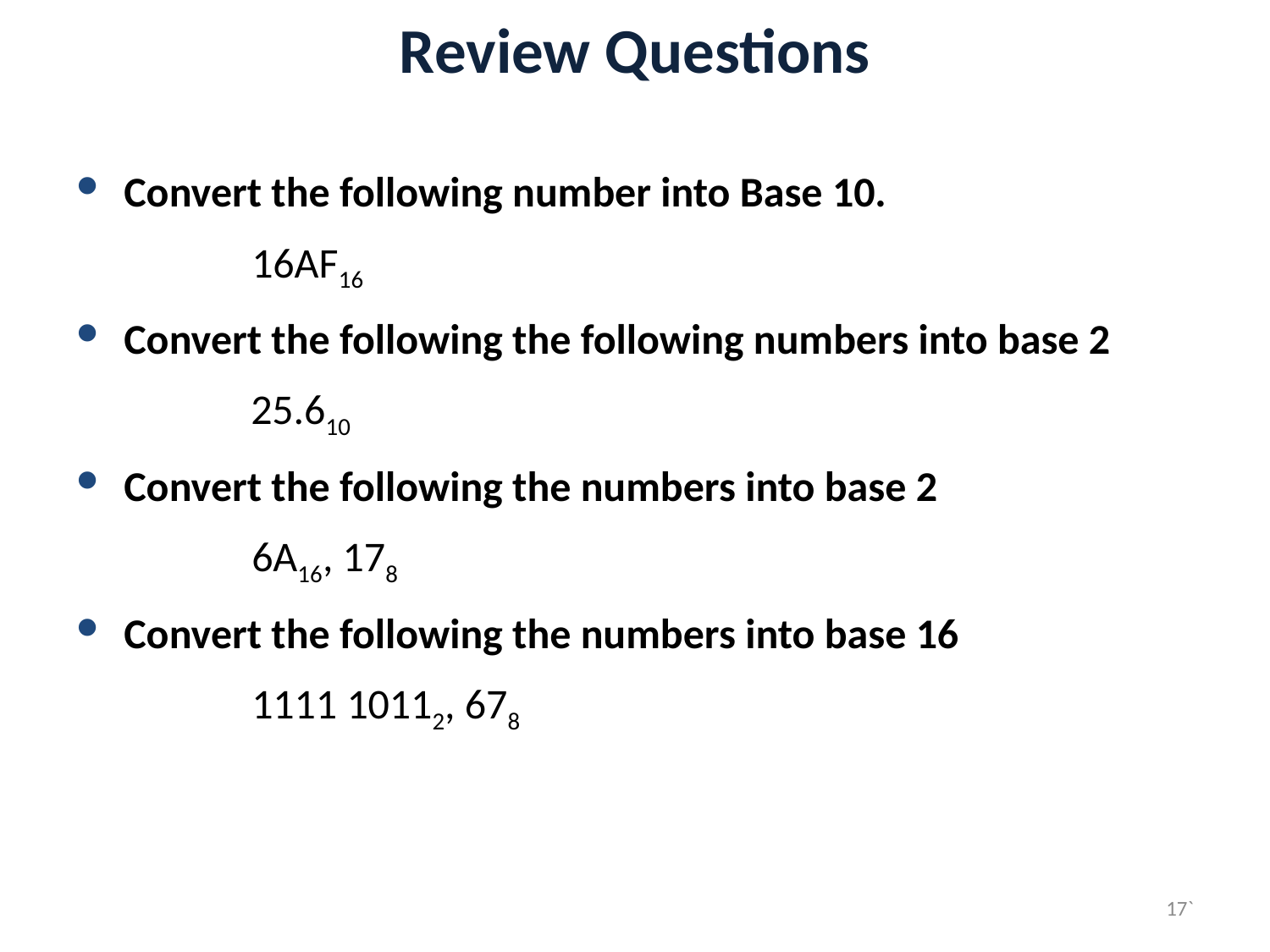

# Review Questions
Convert the following number into Base 10.
	16AF16
Convert the following the following numbers into base 2
		25.610
Convert the following the numbers into base 2
	6A16, 178
Convert the following the numbers into base 16
	1111 10112, 678

17`